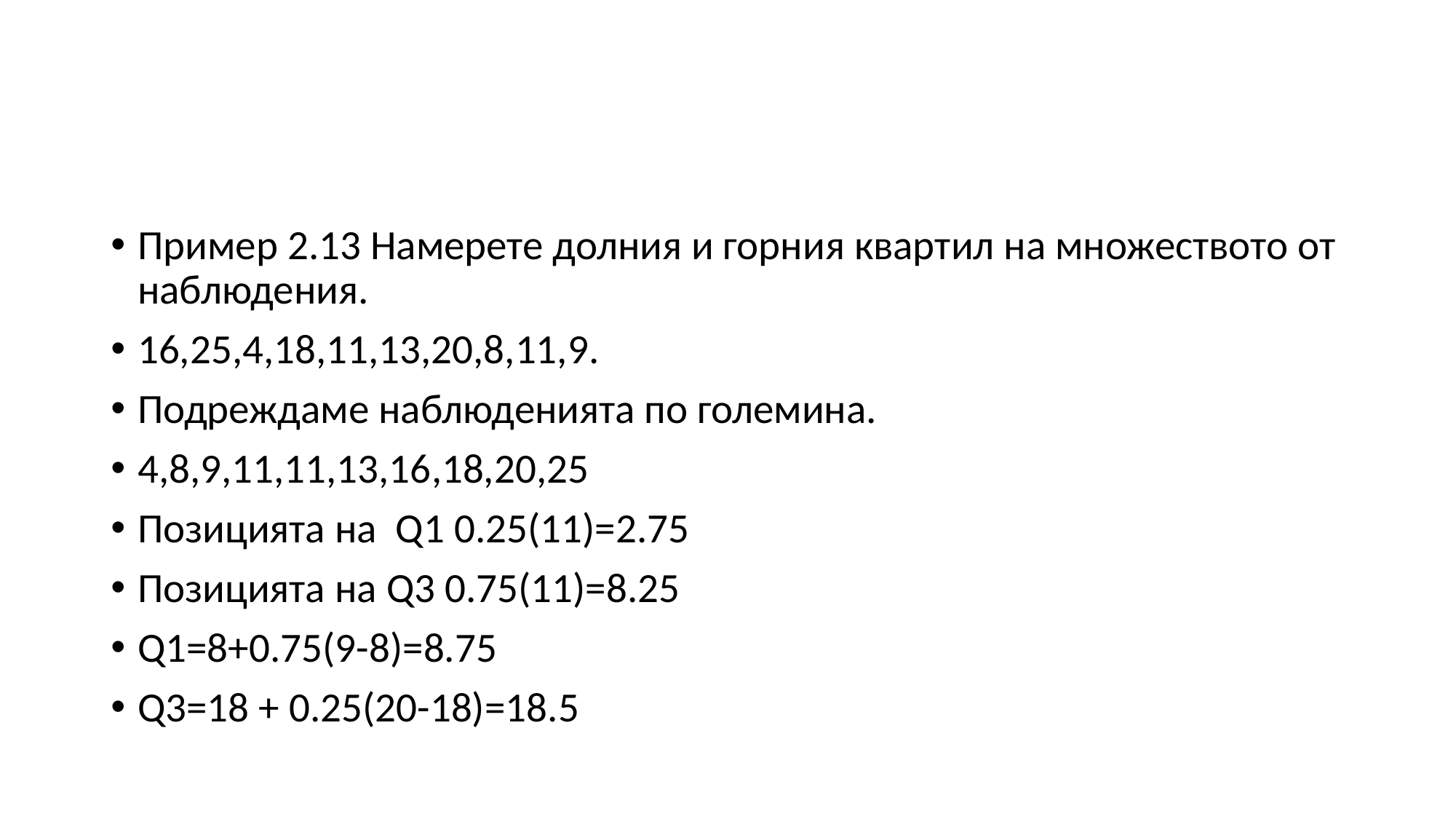

#
Пример 2.13 Намерете долния и горния квартил на множеството от наблюдения.
16,25,4,18,11,13,20,8,11,9.
Подреждаме наблюденията по големина.
4,8,9,11,11,13,16,18,20,25
Позицията на  Q1 0.25(11)=2.75
Позицията на Q3 0.75(11)=8.25
Q1=8+0.75(9-8)=8.75
Q3=18 + 0.25(20-18)=18.5